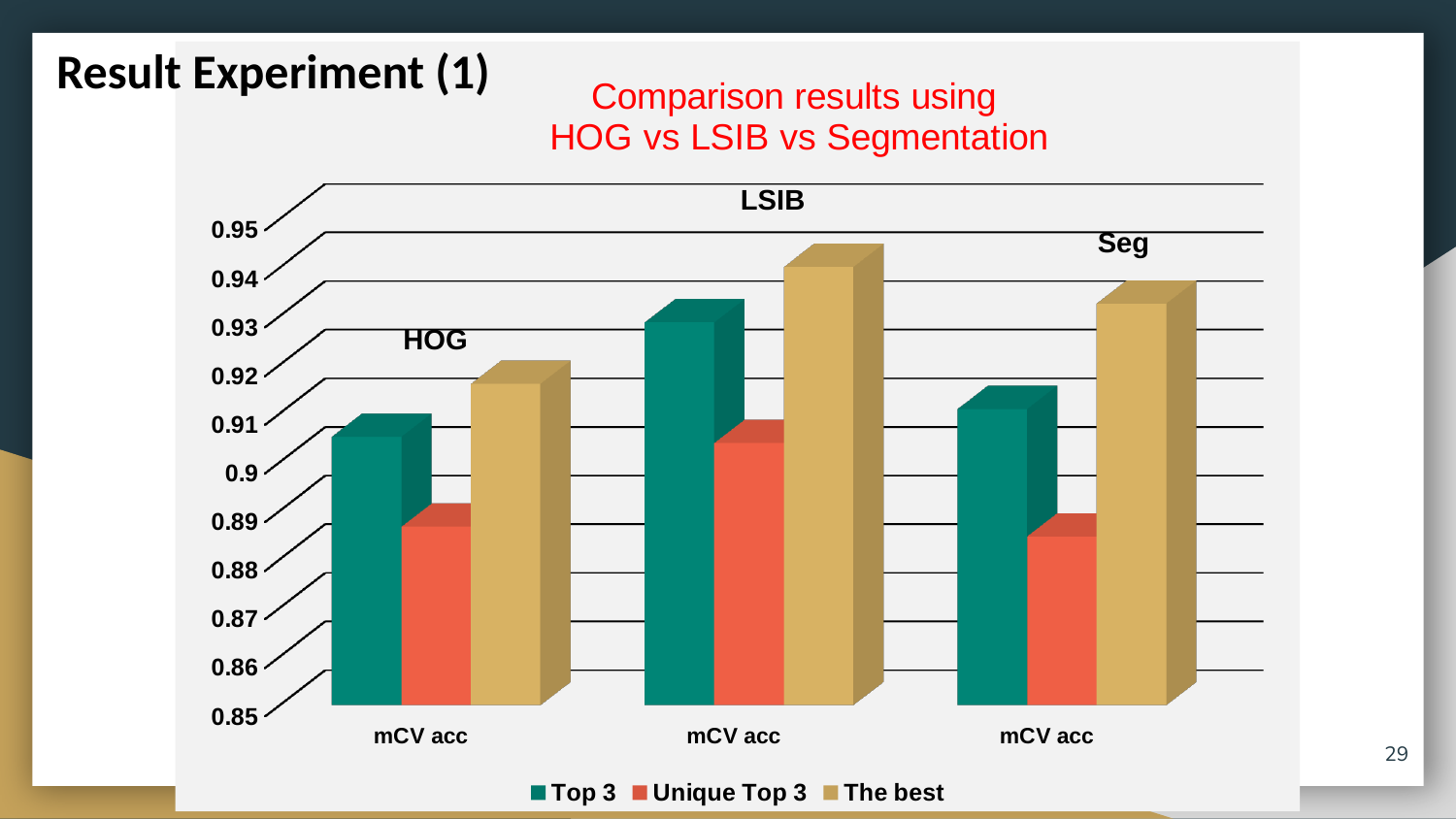

Result Experiment (1)

[unsupported chart]

LSIB
Seg

HOG
29